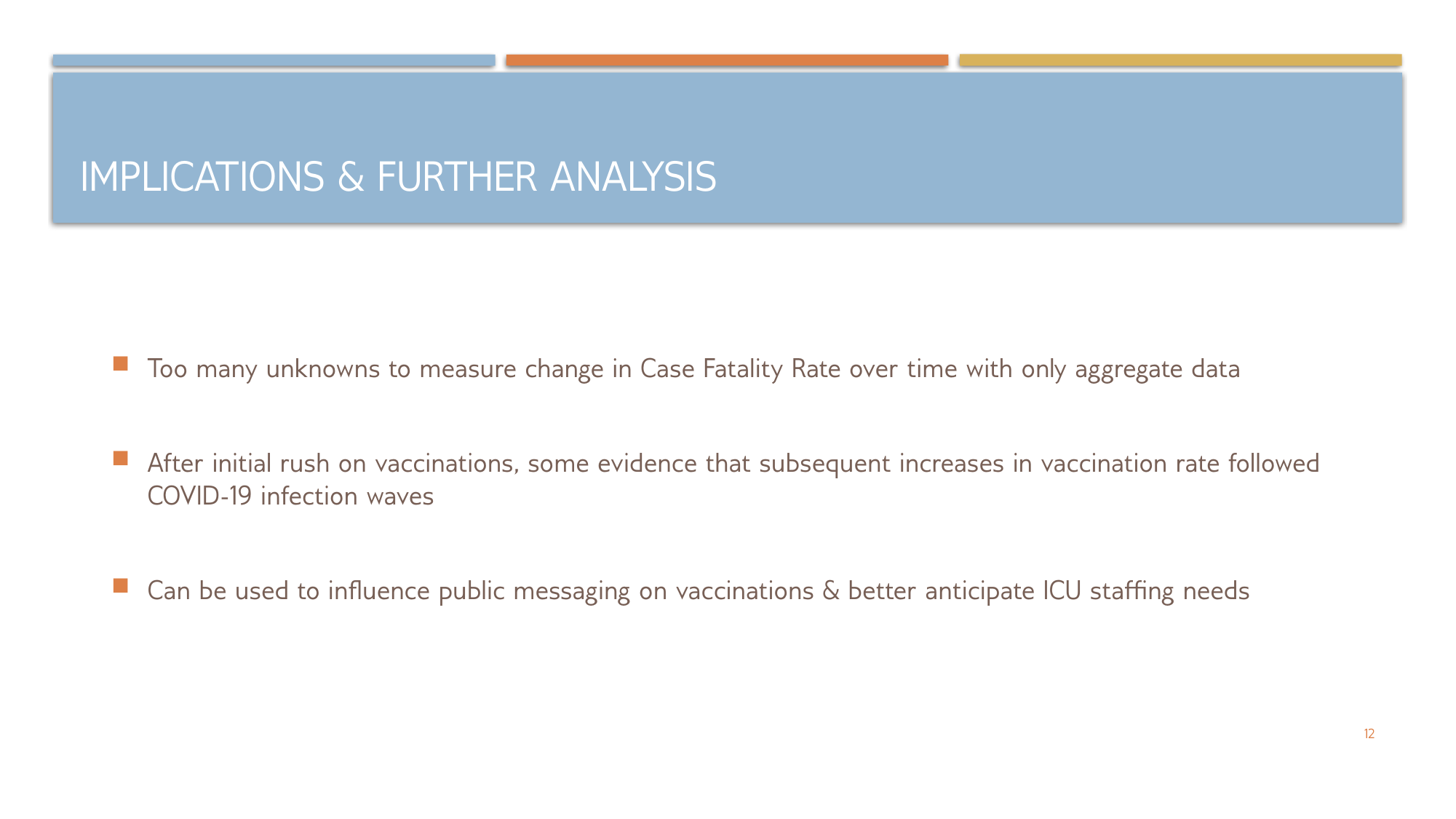

# Implications & Further Analysis
Too many unknowns to measure change in Case Fatality Rate over time with only aggregate data

After initial rush on vaccinations, some evidence that subsequent increases in vaccination rate followed COVID-19 infection waves

Can be used to influence public messaging on vaccinations & better anticipate ICU staffing needs
12